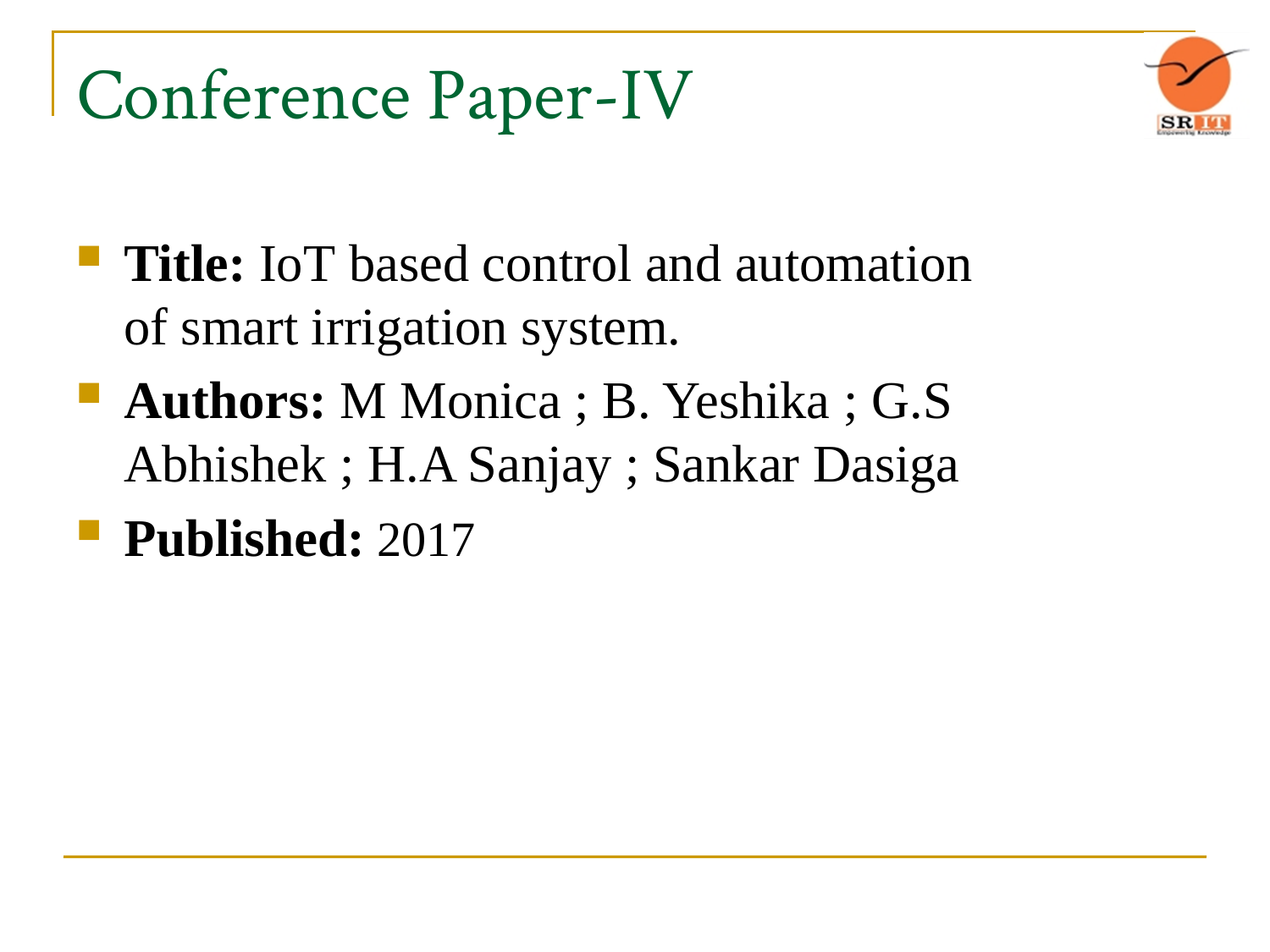

# Conference Paper-IV
Title: IoT based control and automation of smart irrigation system.
Authors: M Monica ; B. Yeshika ; G.S Abhishek ; H.A Sanjay ; Sankar Dasiga
Published: 2017